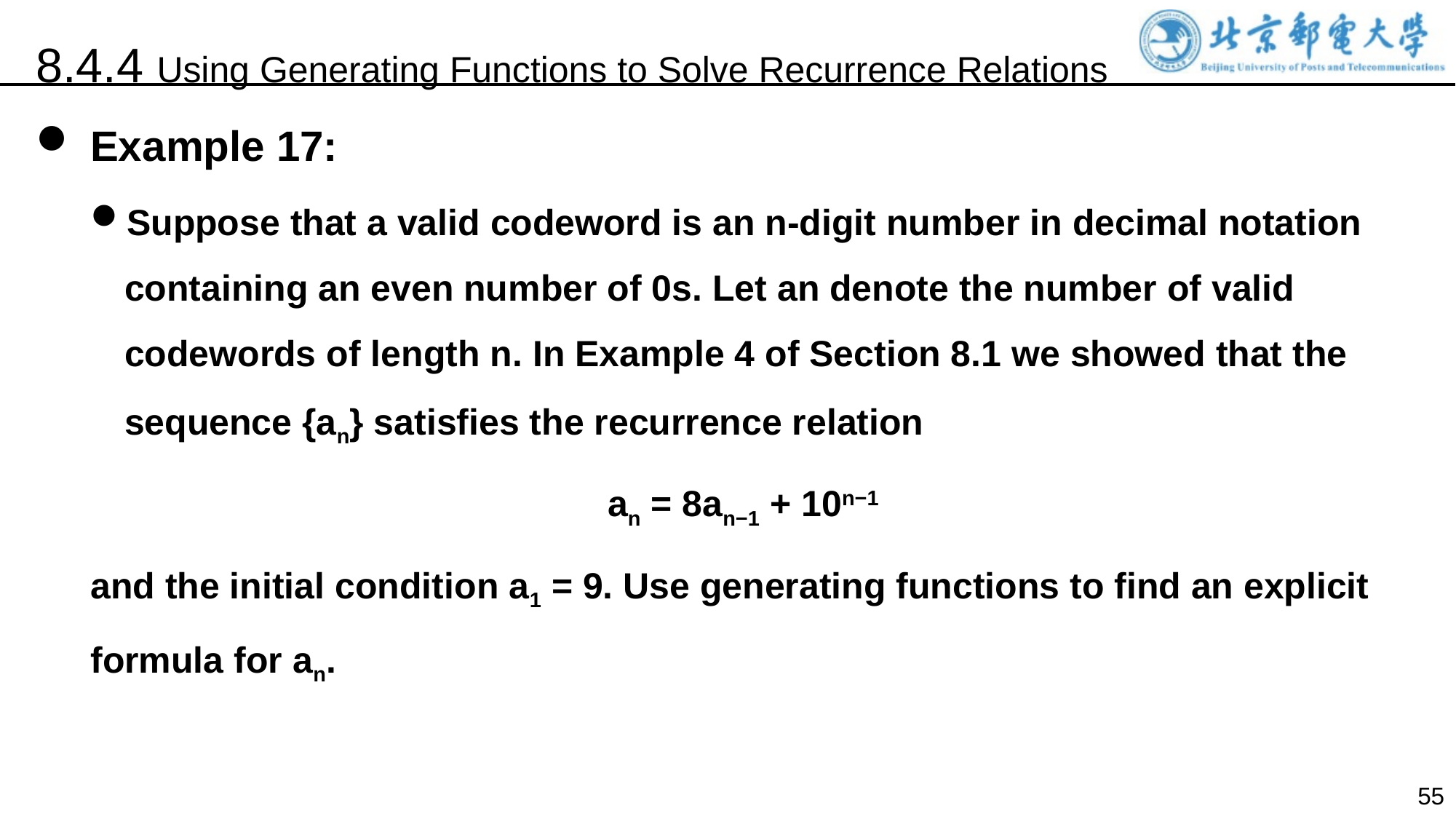

8.4.4 Using Generating Functions to Solve Recurrence Relations
Example 17:
Suppose that a valid codeword is an n-digit number in decimal notation containing an even number of 0s. Let an denote the number of valid codewords of length n. In Example 4 of Section 8.1 we showed that the sequence {an} satisfies the recurrence relation
an = 8an−1 + 10n−1
and the initial condition a1 = 9. Use generating functions to find an explicit formula for an.